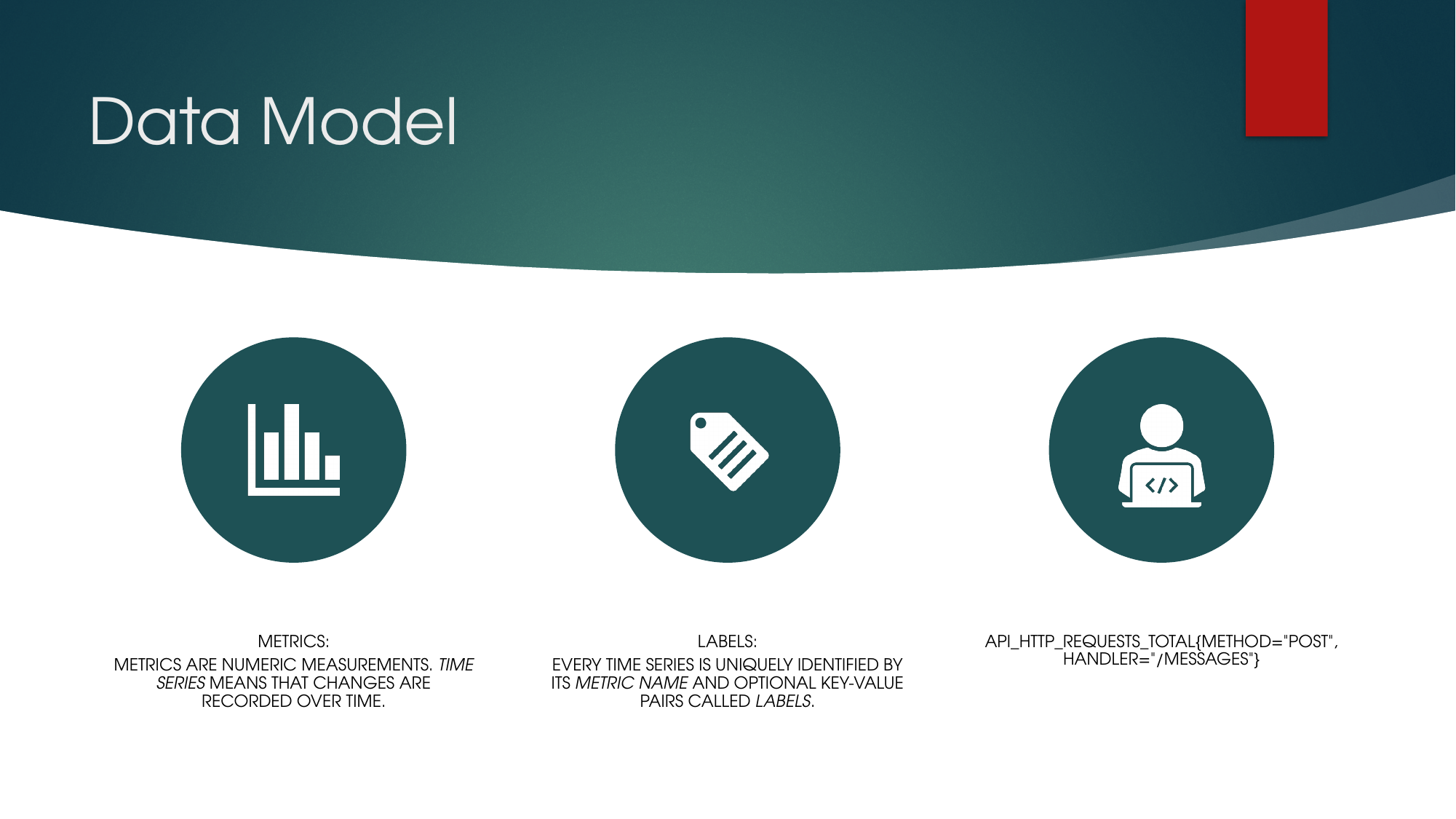

# Data Model

metrics:
metrics are numeric measurements. Time series means that changes are recorded over time.

labels:
Every time series is uniquely identified by its metric name and optional key-value pairs called labels.
api_http_requests_total{method="POST", handler="/messages"}